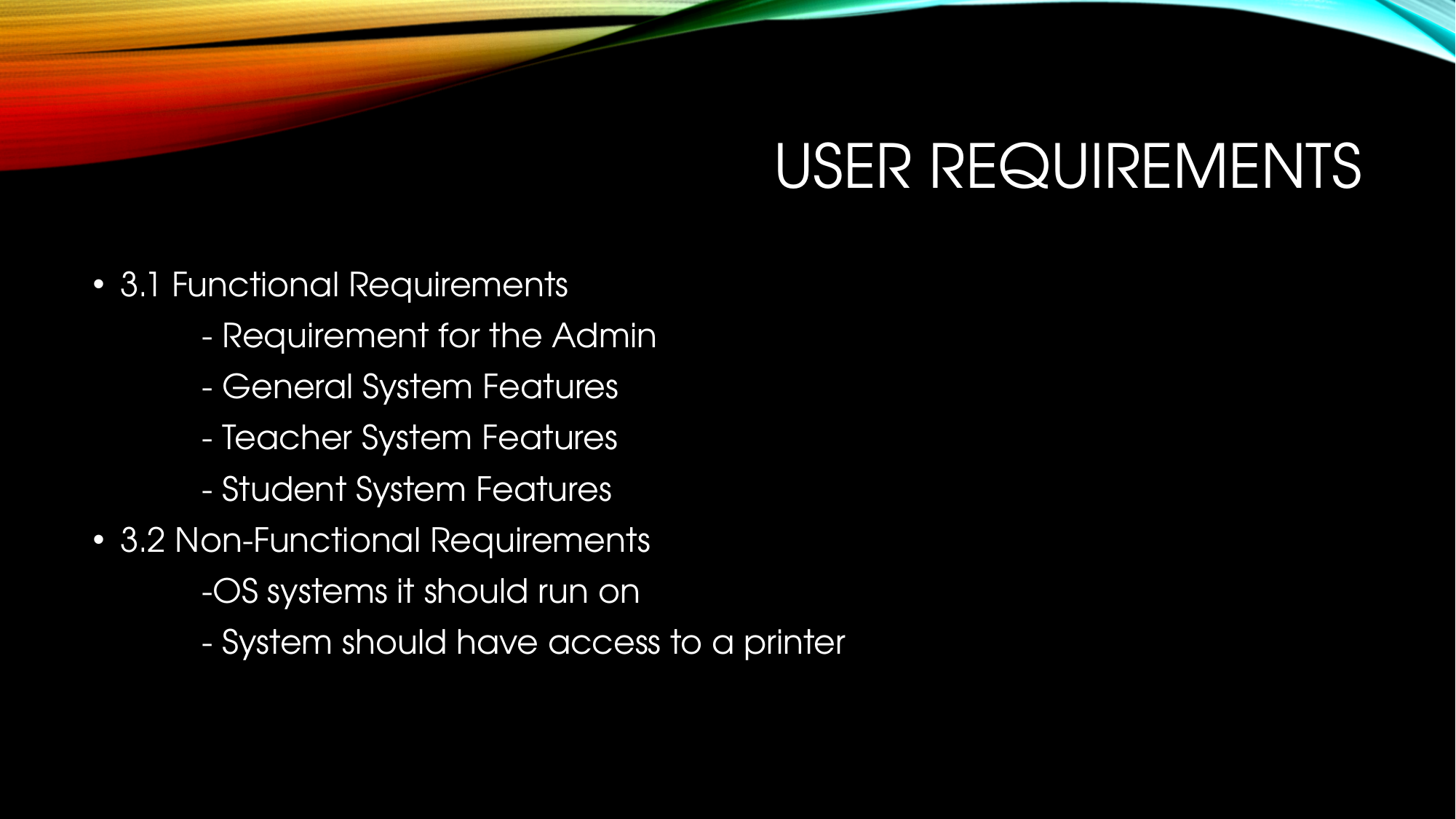

# User Requirements
3.1 Functional Requirements
	- Requirement for the Admin
	- General System Features
	- Teacher System Features
	- Student System Features
3.2 Non-Functional Requirements
	-OS systems it should run on
	- System should have access to a printer